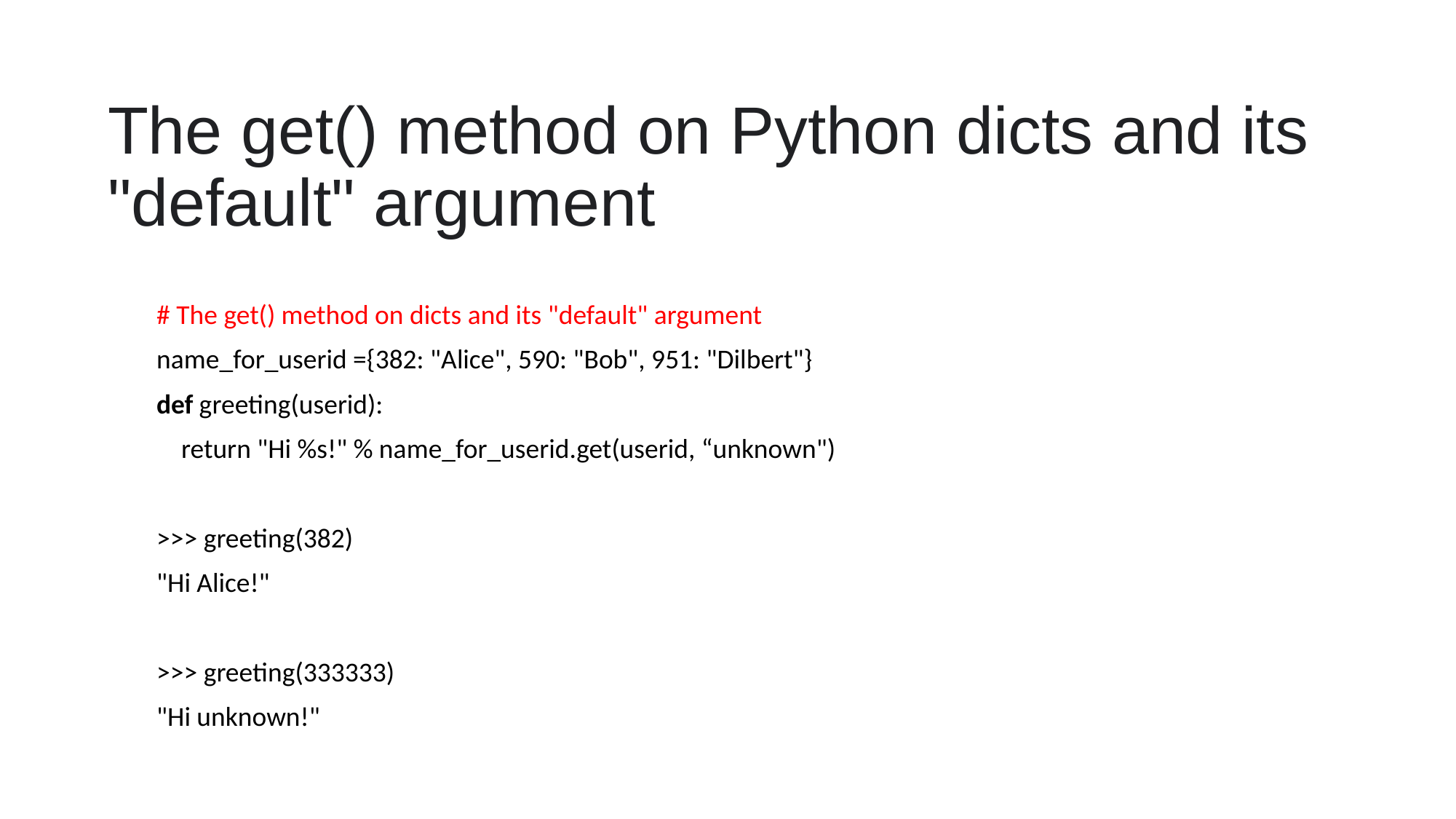

# The get() method on Python dicts and its "default" argument
# The get() method on dicts and its "default" argument
name_for_userid ={382: "Alice", 590: "Bob", 951: "Dilbert"}
def greeting(userid):
    return "Hi %s!" % name_for_userid.get(userid, “unknown")

>>> greeting(382)
"Hi Alice!"

>>> greeting(333333)
"Hi unknown!"